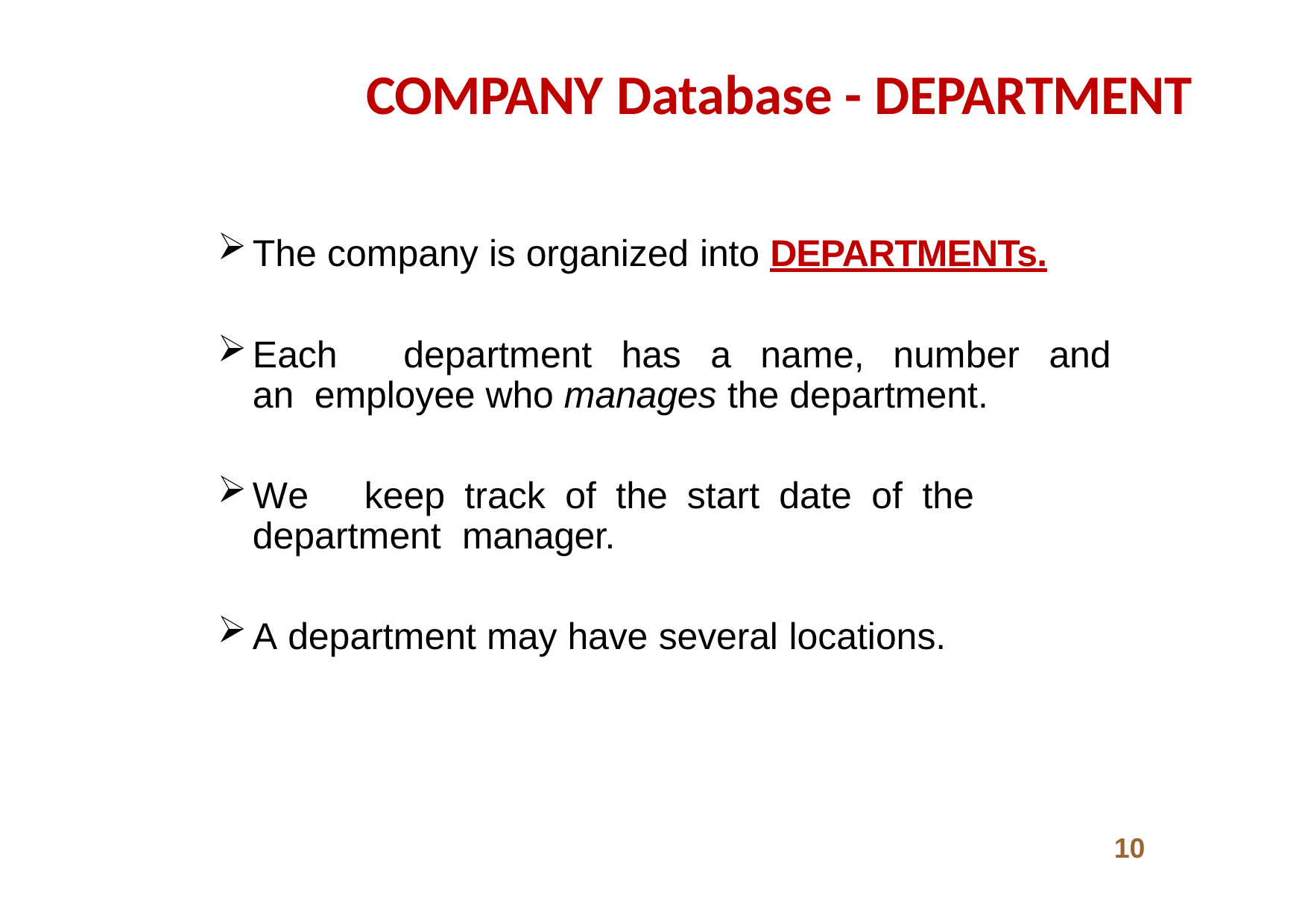

# COMPANY Database - DEPARTMENT
The company is organized into DEPARTMENTs.

Each	department	has	a	name,	number	and	an  employee who manages the department.

We	keep	track	of	the	start	date	of	the	department  manager.

A department may have several locations.
10